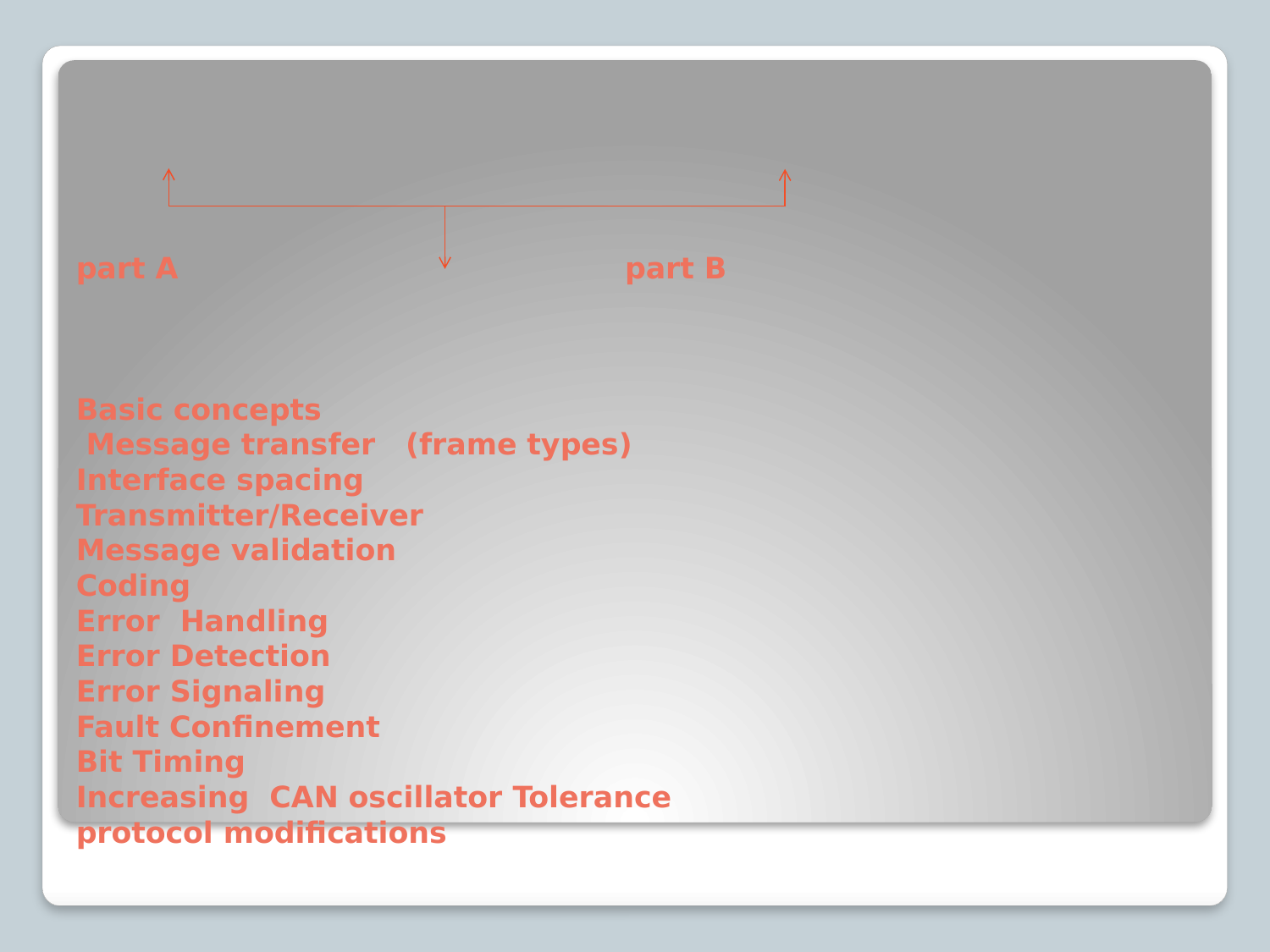

# part A                                            part B Basic concepts Message transfer   (frame types) Interface spacing Transmitter/Receiver Message validation Coding Error  Handling Error Detection Error Signaling Fault Confinement Bit Timing Increasing  CAN oscillator Tolerance protocol modifications